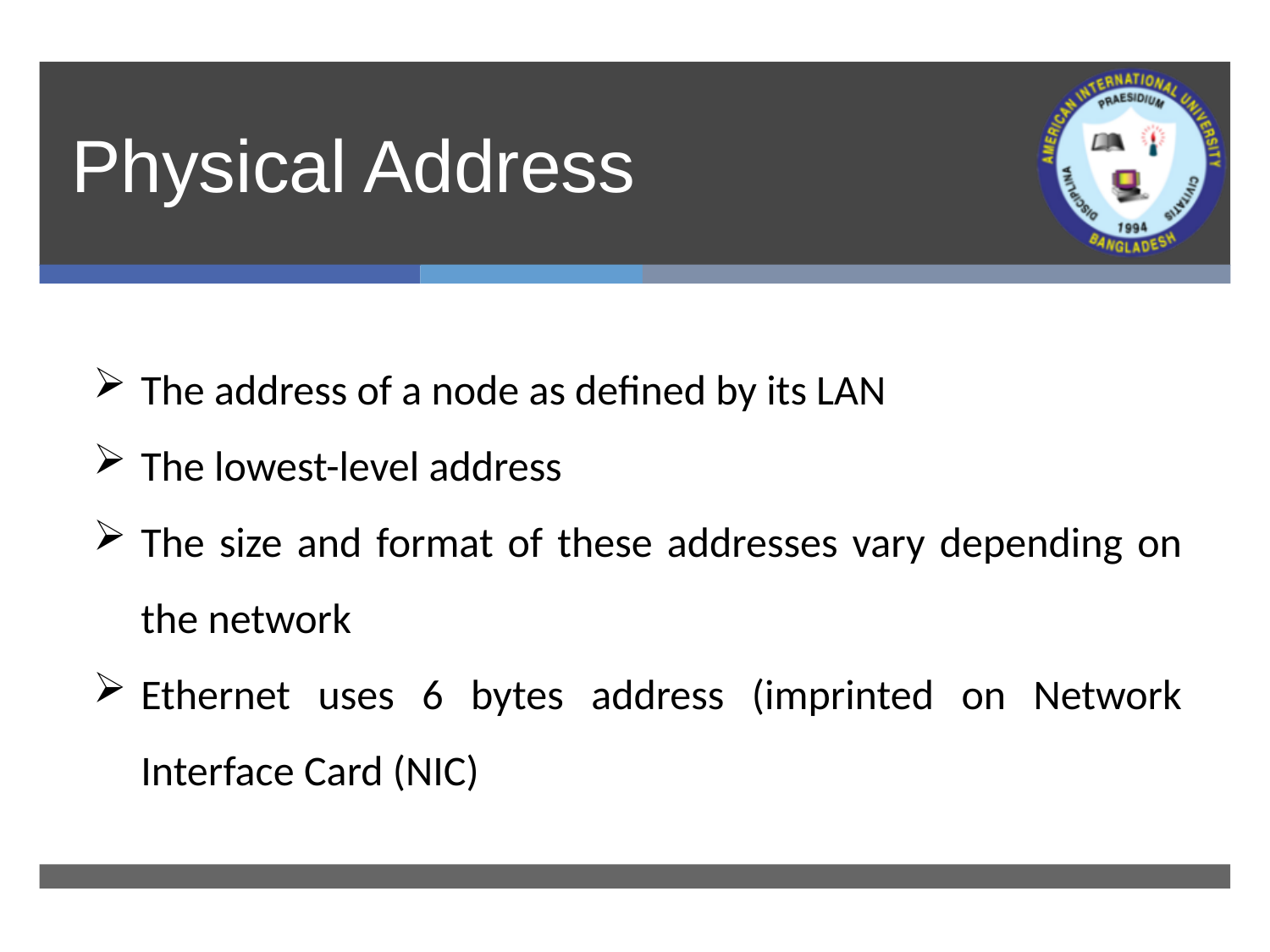

# Physical Address
The address of a node as defined by its LAN
The lowest-level address
The size and format of these addresses vary depending on the network
Ethernet uses 6 bytes address (imprinted on Network Interface Card (NIC)